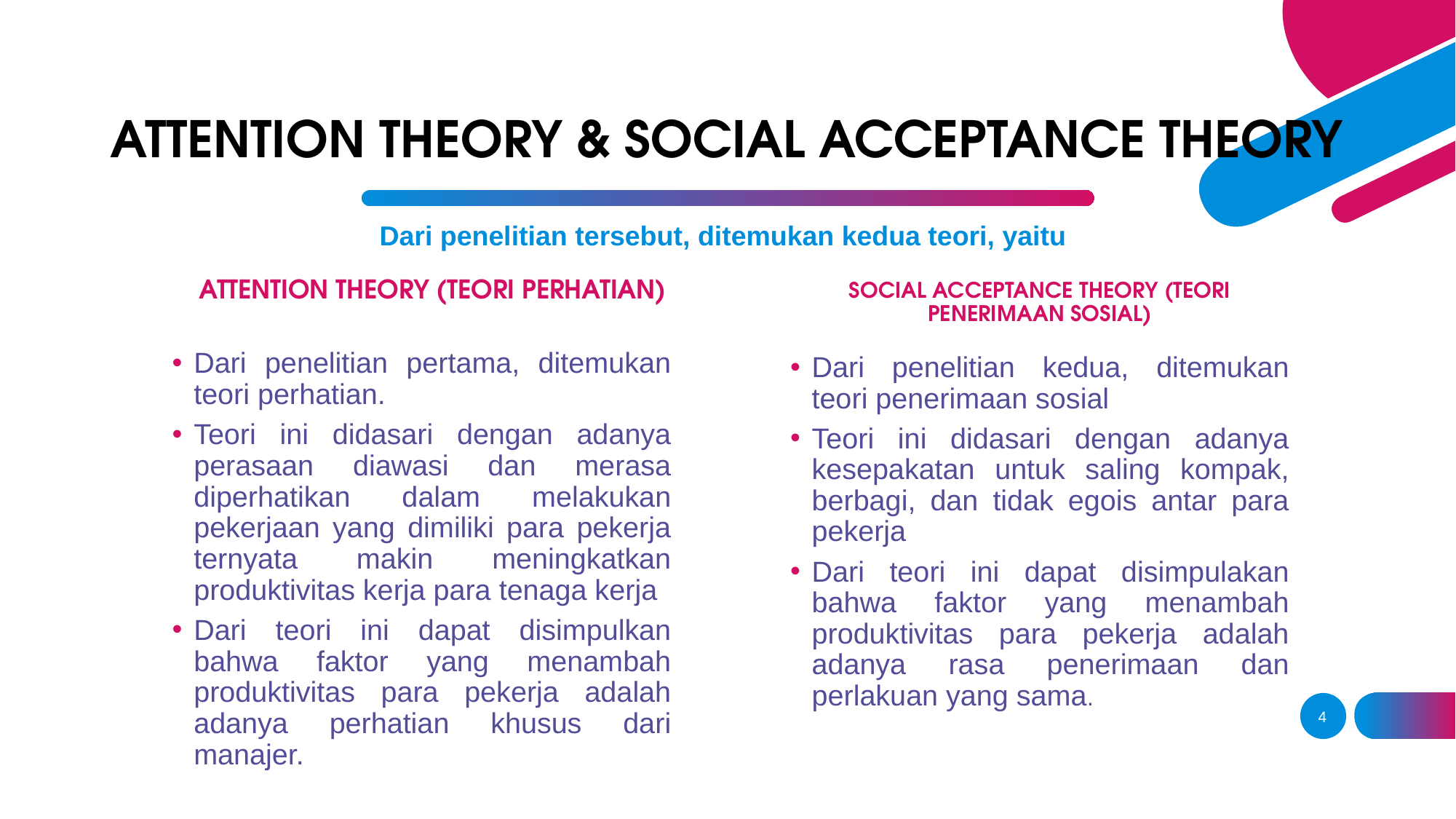

# ATTENTION THEORY & SOCIAL ACCEPTANCE THEORY
Dari penelitian tersebut, ditemukan kedua teori, yaitu
ATTENTION THEORY (TEORI PERHATIAN)
SOCIAL ACCEPTANCE THEORY (TEORI PENERIMAAN SOSIAL)
Dari penelitian pertama, ditemukan teori perhatian.
Teori ini didasari dengan adanya perasaan diawasi dan merasa diperhatikan dalam melakukan pekerjaan yang dimiliki para pekerja ternyata makin meningkatkan produktivitas kerja para tenaga kerja
Dari teori ini dapat disimpulkan bahwa faktor yang menambah produktivitas para pekerja adalah adanya perhatian khusus dari manajer.
Dari penelitian kedua, ditemukan teori penerimaan sosial
Teori ini didasari dengan adanya kesepakatan untuk saling kompak, berbagi, dan tidak egois antar para pekerja
Dari teori ini dapat disimpulakan bahwa faktor yang menambah produktivitas para pekerja adalah adanya rasa penerimaan dan perlakuan yang sama.
4